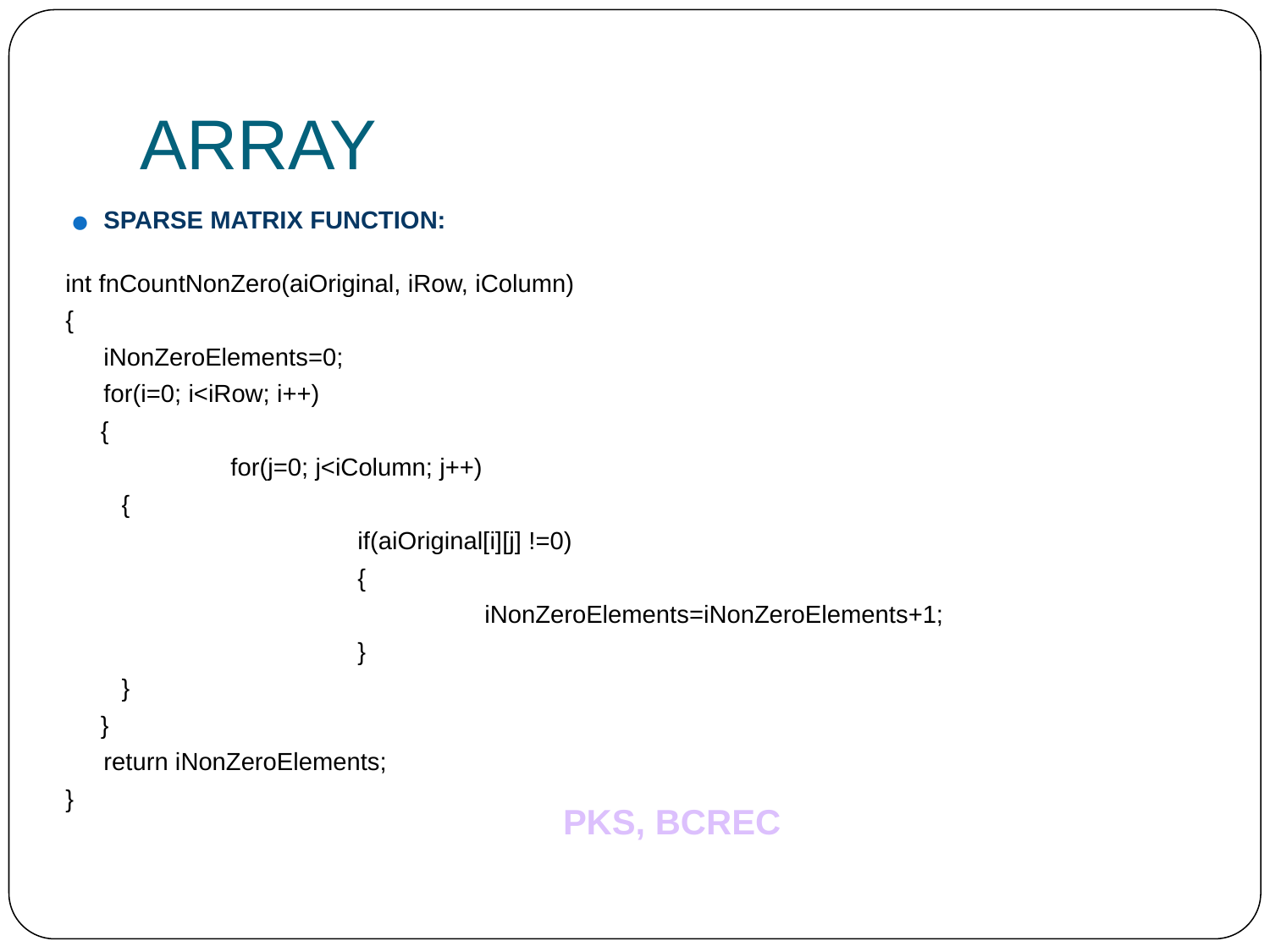

# ARRAY
SPARSE MATRIX FUNCTION:

int fnCountNonZero(aiOriginal, iRow, iColumn)
{
	iNonZeroElements=0;
	for(i=0; i<iRow; i++)
     {
		for(j=0; j<iColumn; j++)
        {
			if(aiOriginal[i][j] !=0)
			{
				iNonZeroElements=iNonZeroElements+1;
			}
        }
     }
	return iNonZeroElements;
}